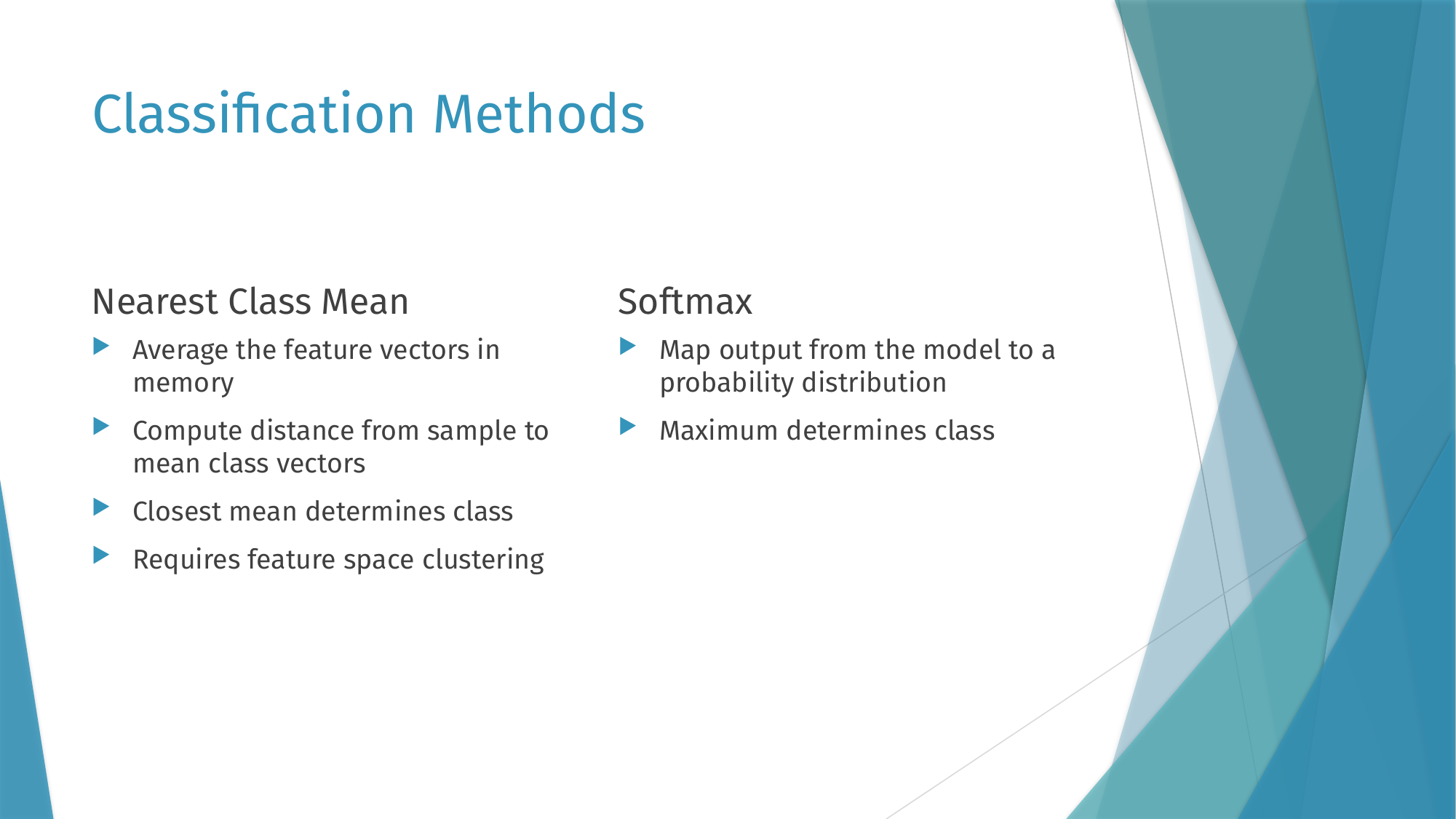

# Classification Methods
Nearest Class Mean
Softmax
Average the feature vectors in memory
Compute distance from sample to mean class vectors
Closest mean determines class
Requires feature space clustering
Map output from the model to a probability distribution
Maximum determines class